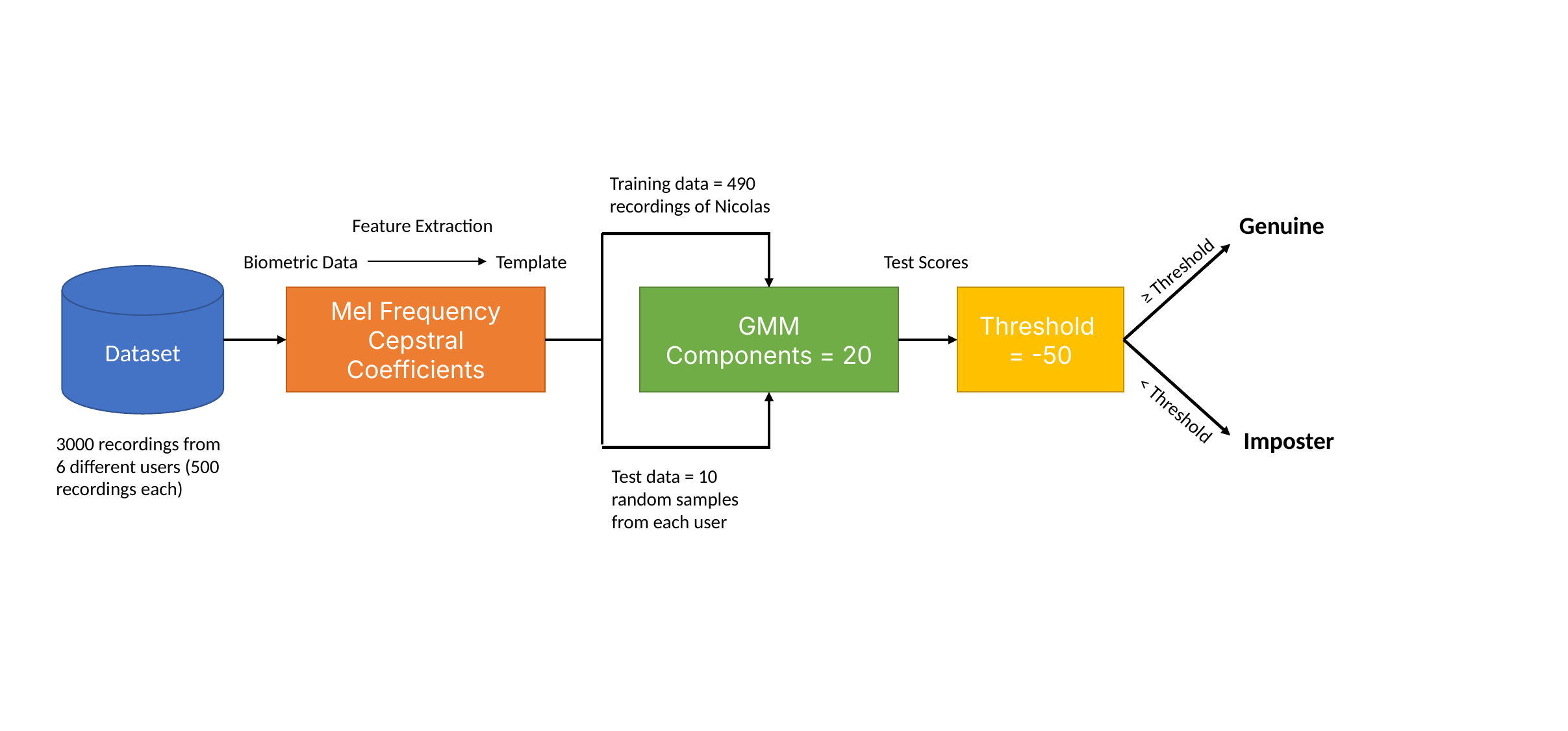

Training data = 490 recordings of Nicolas
Genuine
Feature Extraction
≥ Threshold
Test Scores
Biometric Data
Template
Dataset
Mel Frequency Cepstral Coefficients
GMM
Components = 20
Threshold
= -50
< Threshold
Imposter
3000 recordings from 6 different users (500 recordings each)
Test data = 10 random samples from each user